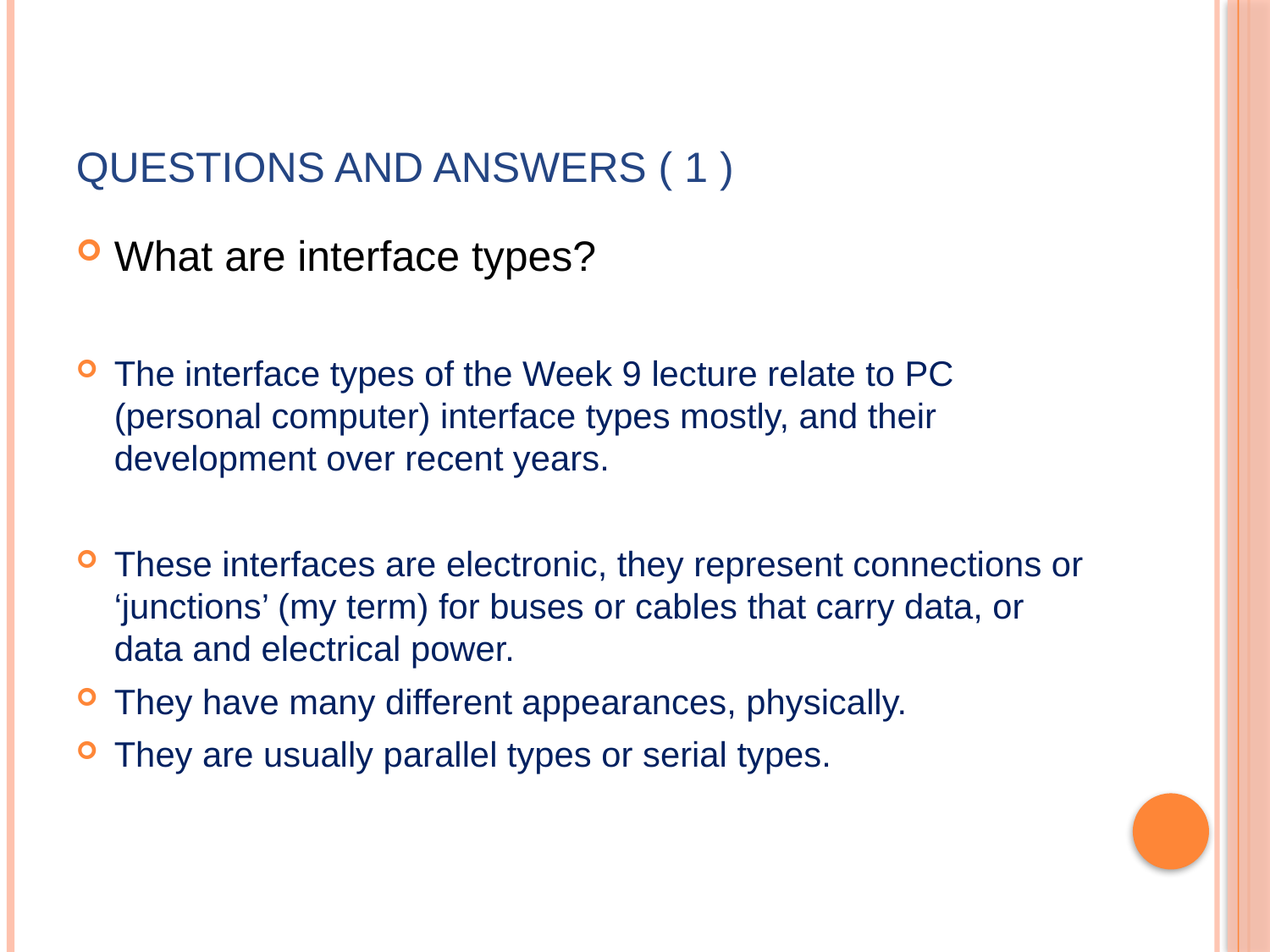

# Questions and Answers ( 1 )
What are interface types?

The interface types of the Week 9 lecture relate to PC (personal computer) interface types mostly, and their development over recent years.

These interfaces are electronic, they represent connections or ‘junctions’ (my term) for buses or cables that carry data, or data and electrical power.
They have many different appearances, physically.
They are usually parallel types or serial types.